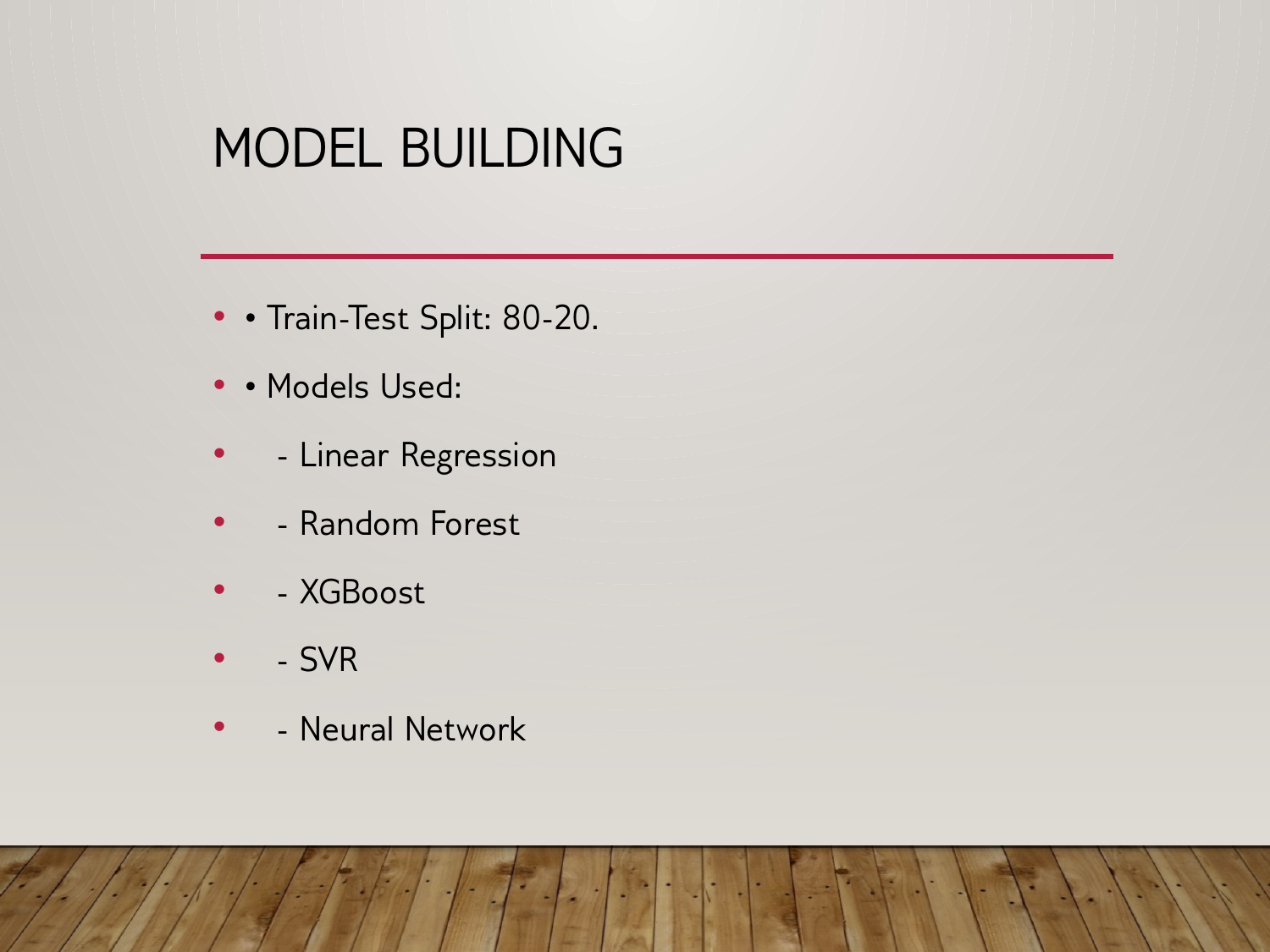

# Model Building
• Train-Test Split: 80-20.
• Models Used:
   - Linear Regression
   - Random Forest
   - XGBoost
   - SVR
   - Neural Network